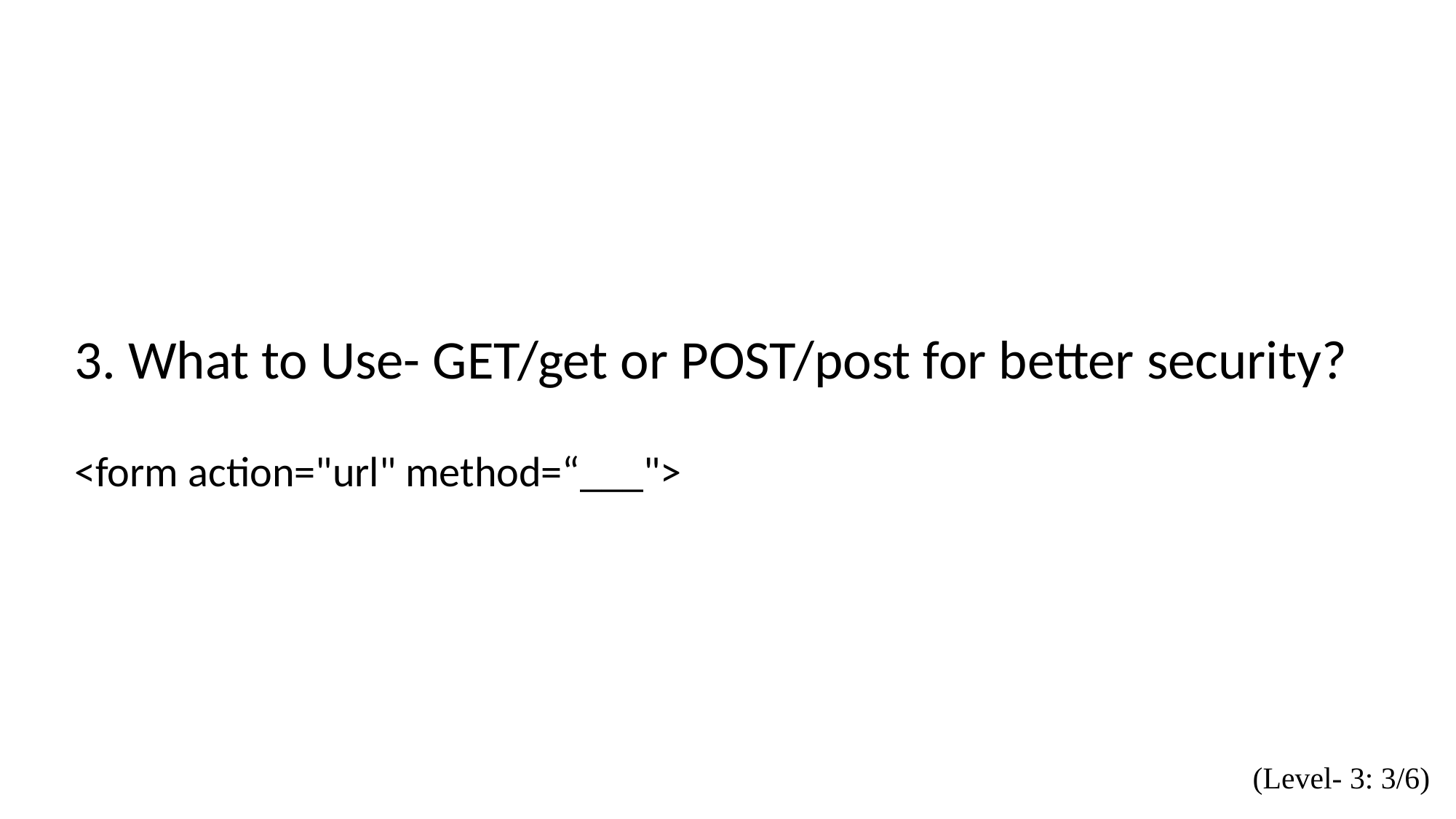

3. What to Use- GET/get or POST/post for better security?

<form action="url" method=“___">
(Level- 3: 3/6)